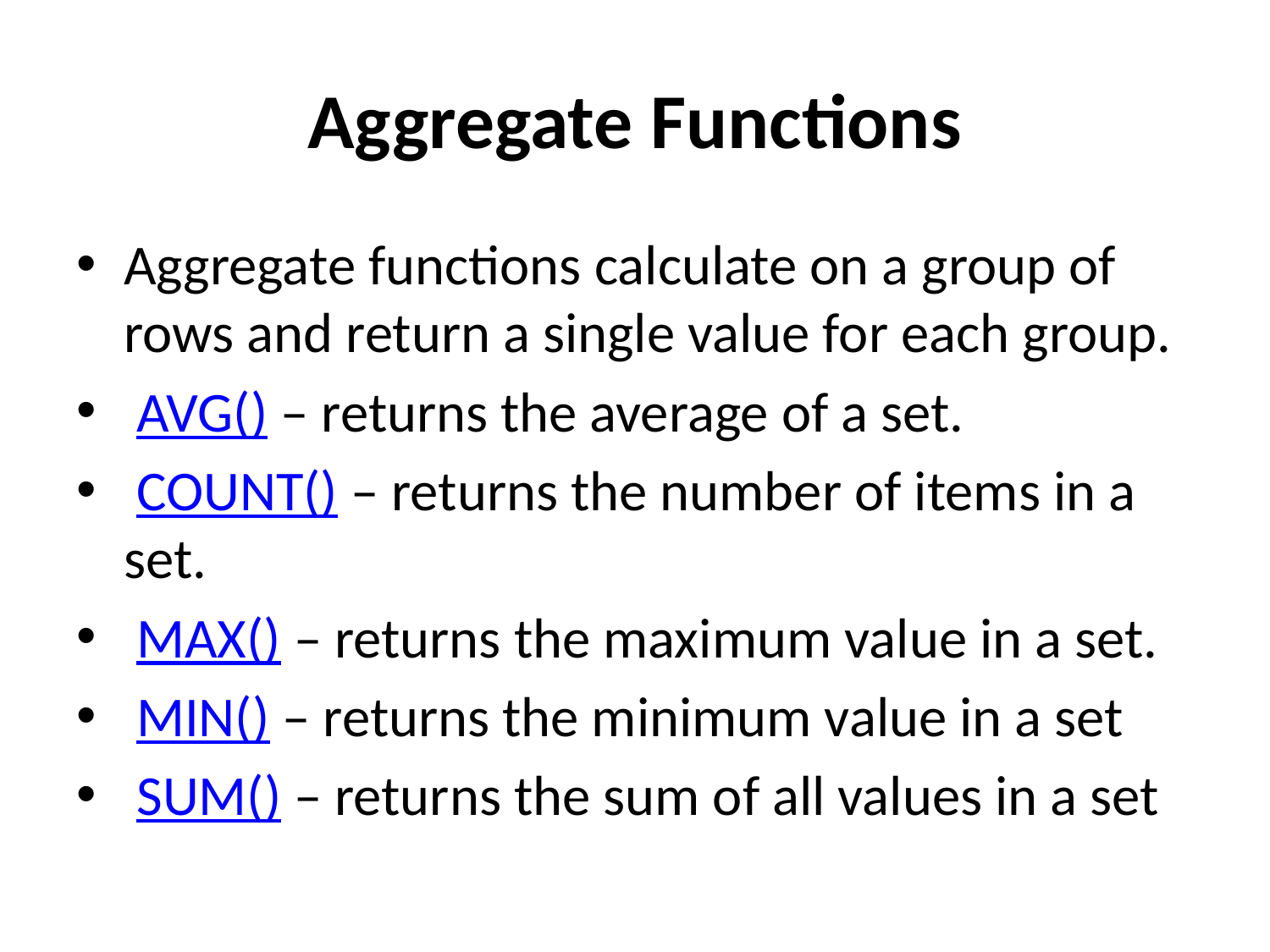

# Aggregate Functions
Aggregate functions calculate on a group of rows and return a single value for each group.
 AVG() – returns the average of a set.
 COUNT() – returns the number of items in a set.
 MAX() – returns the maximum value in a set.
 MIN() – returns the minimum value in a set
 SUM() – returns the sum of all values in a set